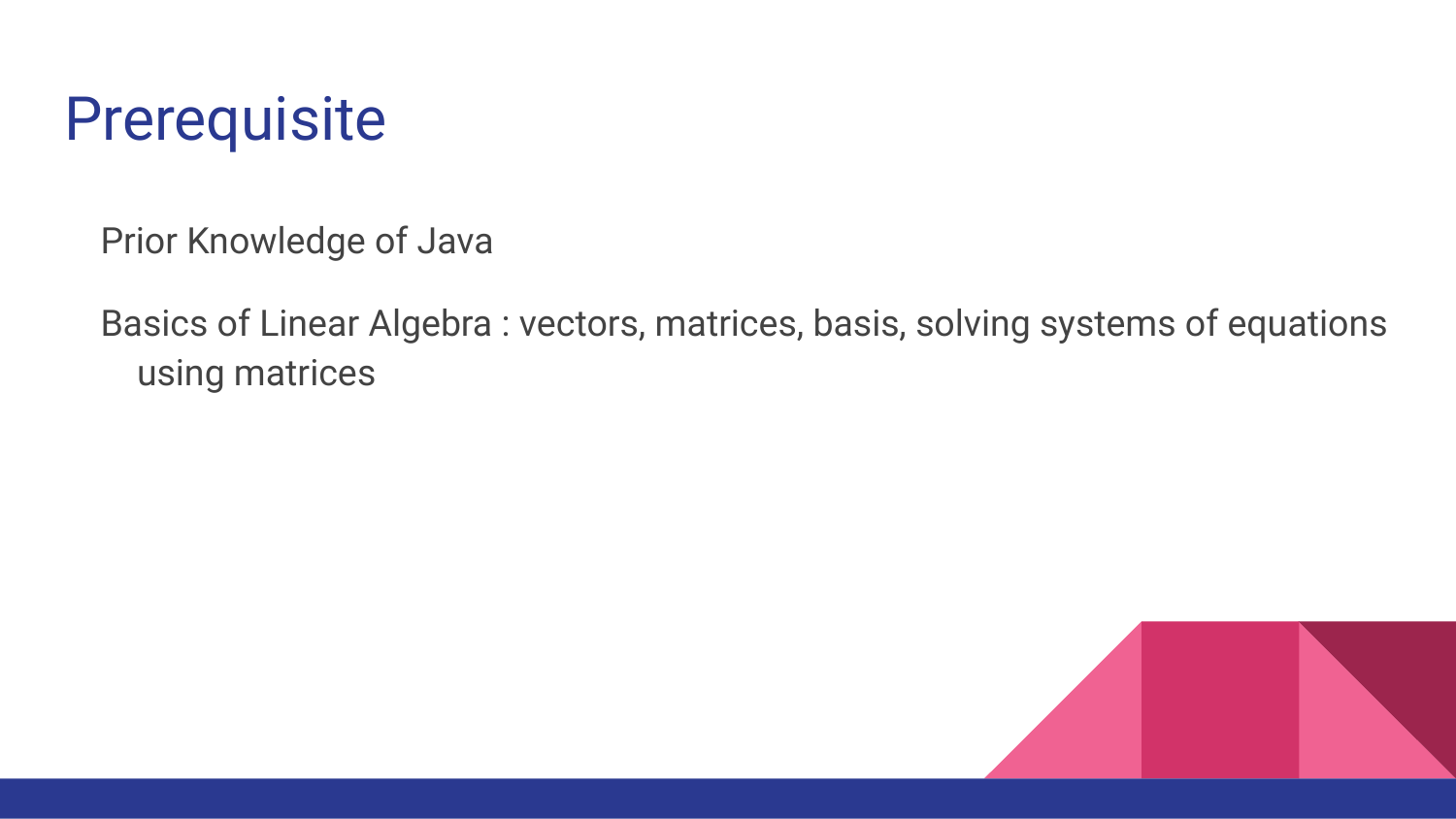

# Prerequisite
Prior Knowledge of Java
Basics of Linear Algebra : vectors, matrices, basis, solving systems of equations using matrices